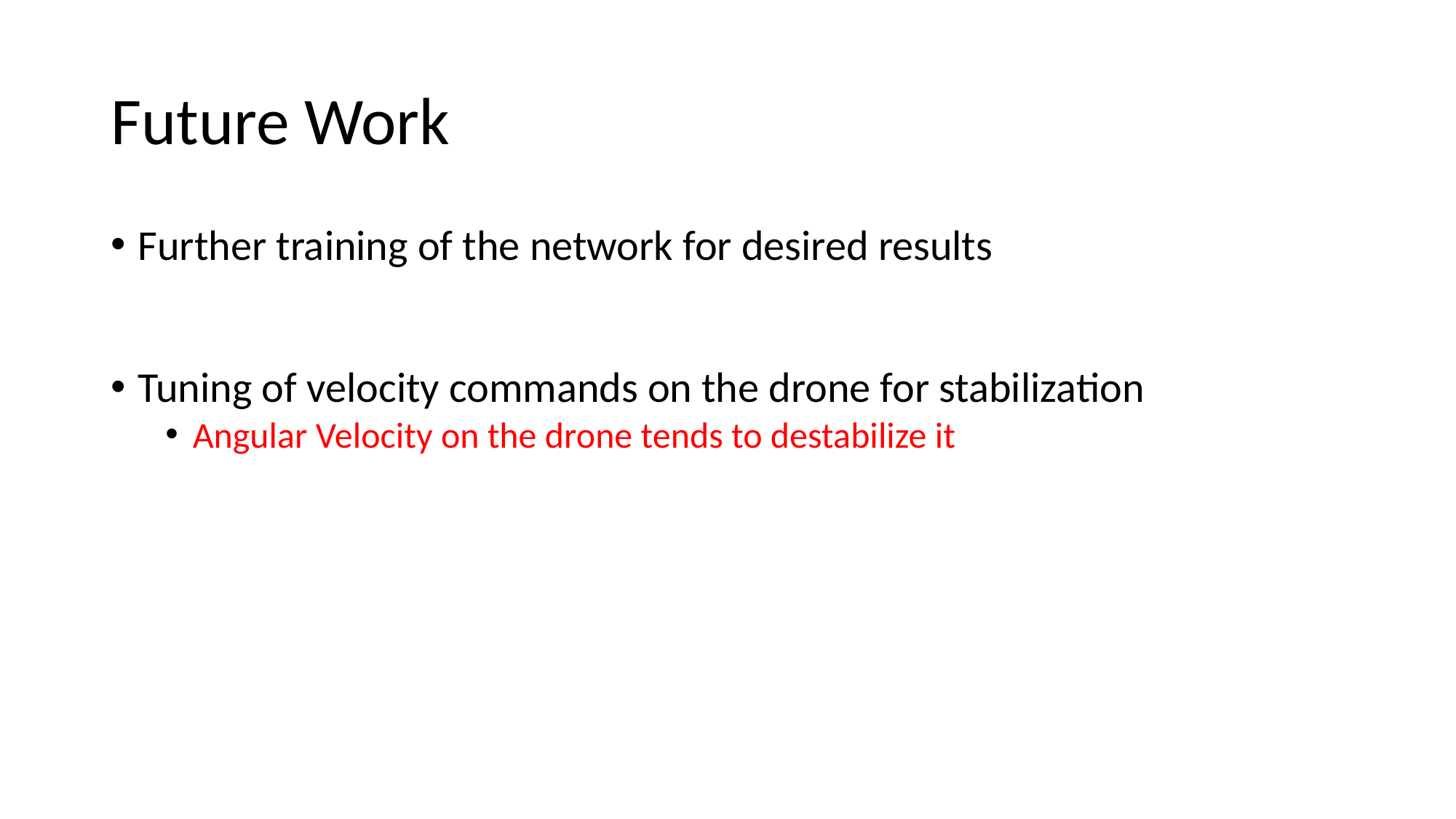

Future Work
Further training of the network for desired results

Tuning of velocity commands on the drone for stabilization
Angular Velocity on the drone tends to destabilize it